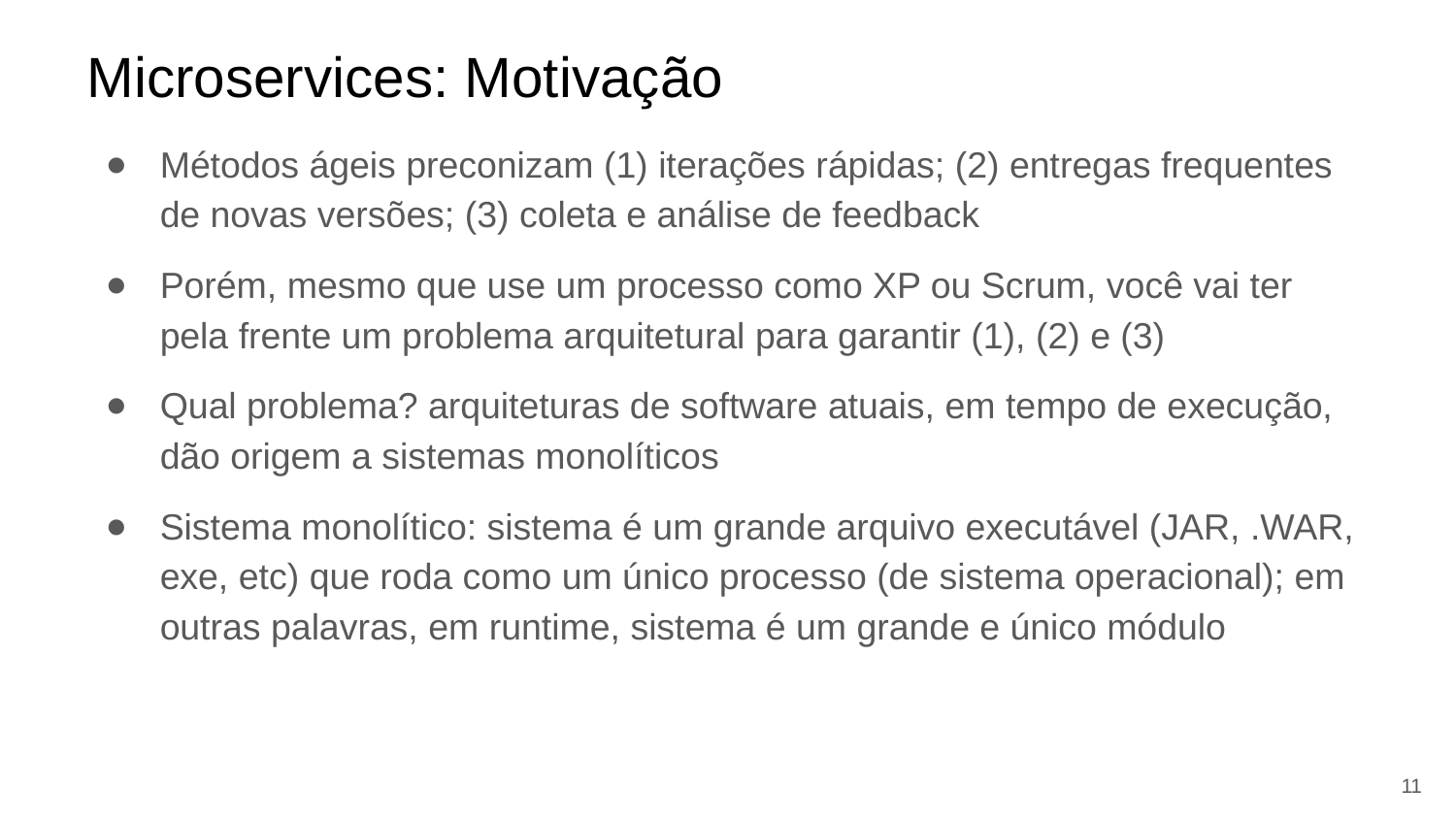

# Microservices: Motivação
Métodos ágeis preconizam (1) iterações rápidas; (2) entregas frequentes de novas versões; (3) coleta e análise de feedback
Porém, mesmo que use um processo como XP ou Scrum, você vai ter pela frente um problema arquitetural para garantir (1), (2) e (3)
Qual problema? arquiteturas de software atuais, em tempo de execução, dão origem a sistemas monolíticos
Sistema monolítico: sistema é um grande arquivo executável (JAR, .WAR, exe, etc) que roda como um único processo (de sistema operacional); em outras palavras, em runtime, sistema é um grande e único módulo

11